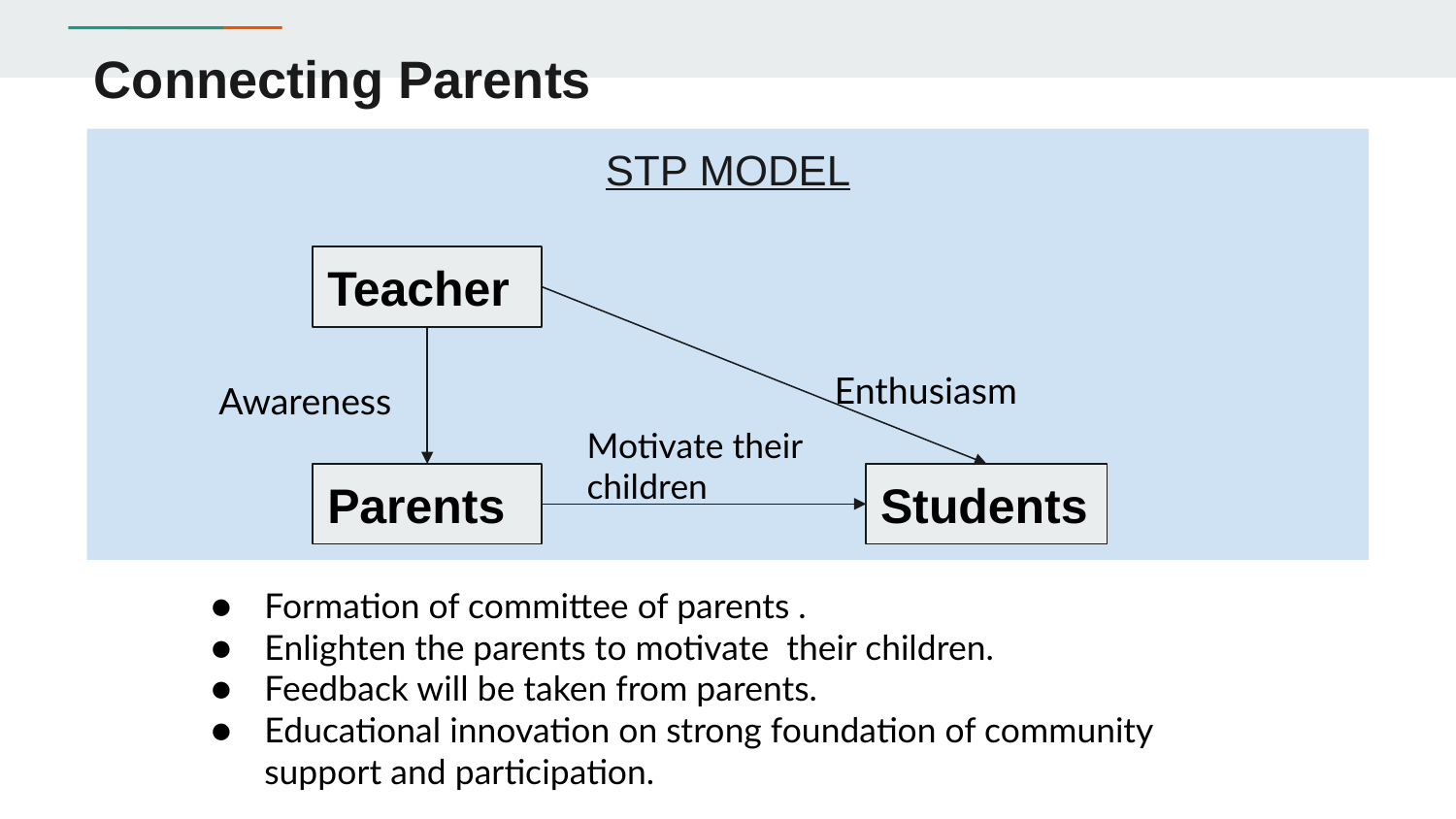

# Connecting Parents

STP MODEL
Teacher
Enthusiasm
Awareness
Motivate their children
Parents
Students
Formation of committee of parents .
Enlighten the parents to motivate  their children.
Feedback will be taken from parents.
Educational innovation on strong foundation of community support and participation.